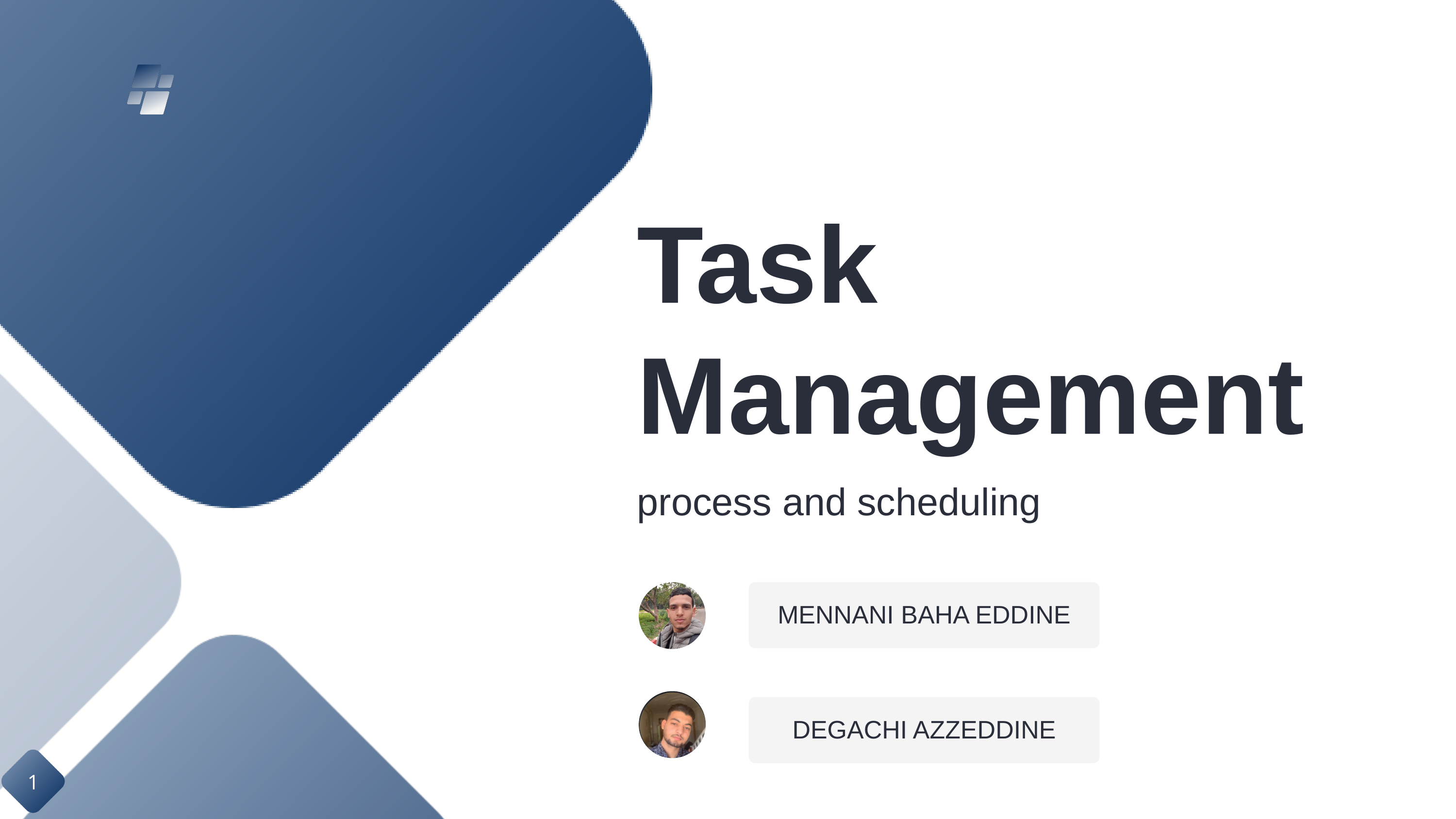

Task Management
process and scheduling

MENNANI BAHA EDDINE

DEGACHI AZZEDDINE

1